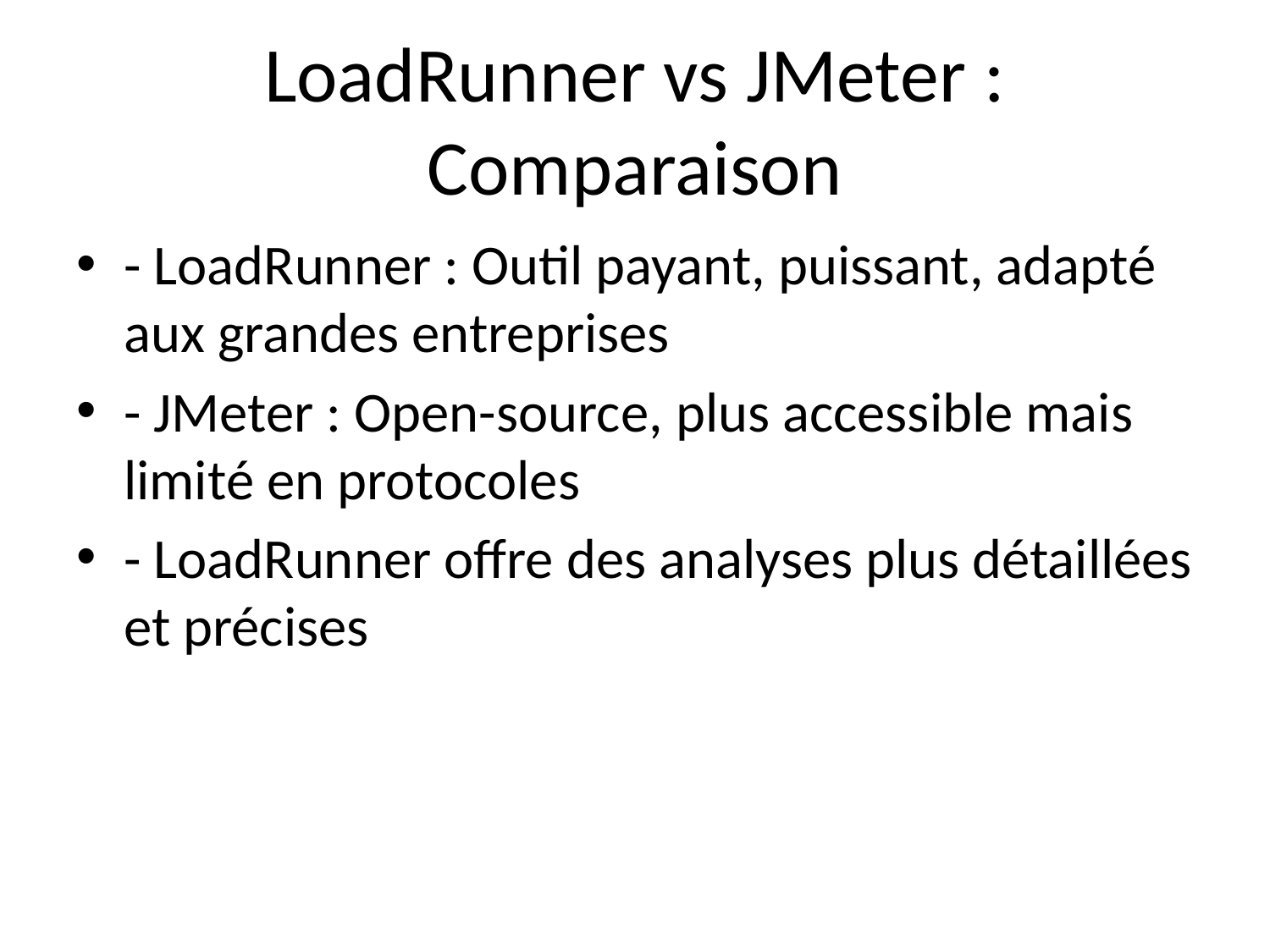

# LoadRunner vs JMeter : Comparaison
- LoadRunner : Outil payant, puissant, adapté aux grandes entreprises
- JMeter : Open-source, plus accessible mais limité en protocoles
- LoadRunner offre des analyses plus détaillées et précises